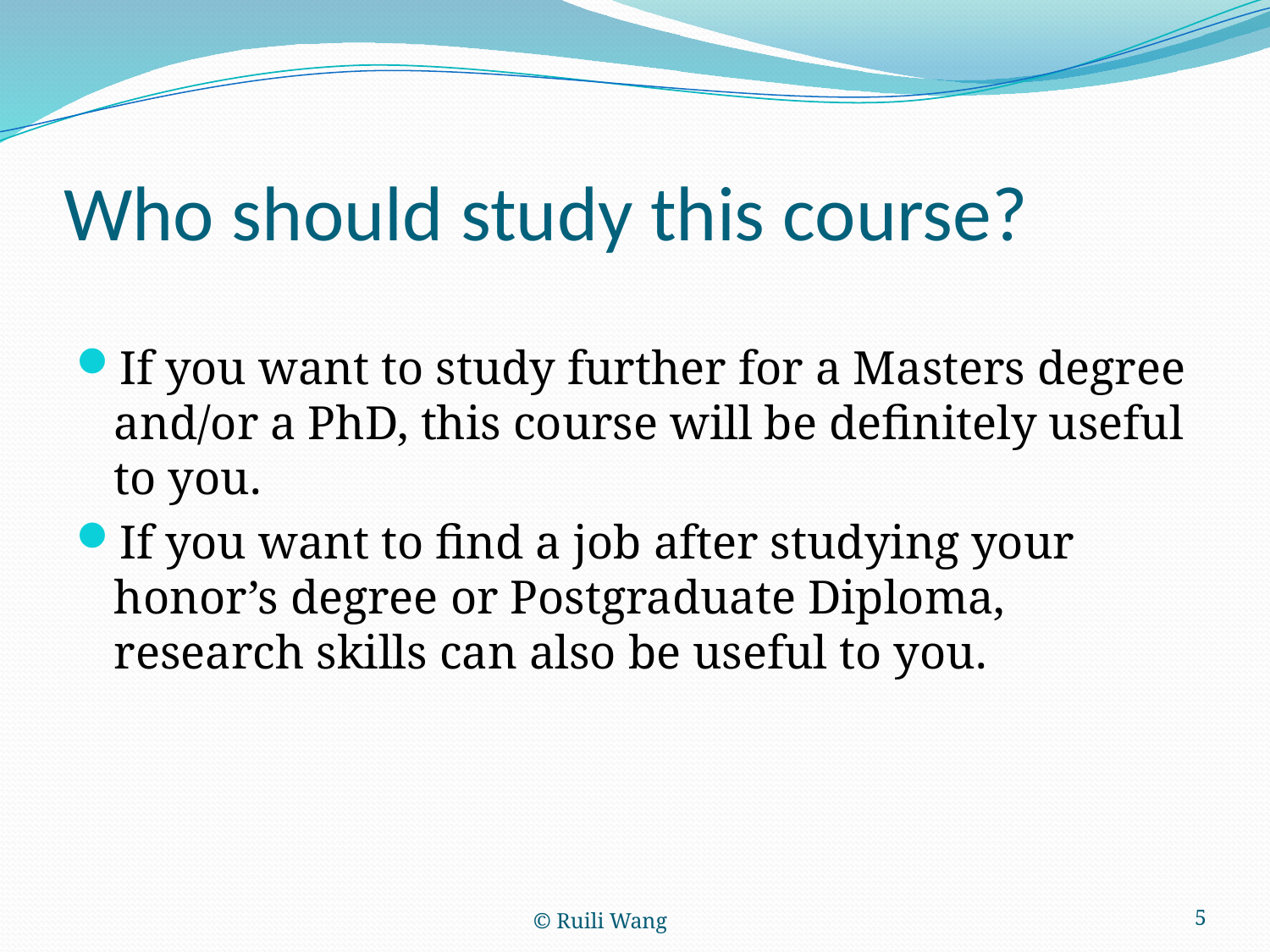

# Who should study this course?

If you want to study further for a Masters degree and/or a PhD, this course will be definitely useful to you.
If you want to find a job after studying your honor’s degree or Postgraduate Diploma, research skills can also be useful to you.

© Ruili Wang
5